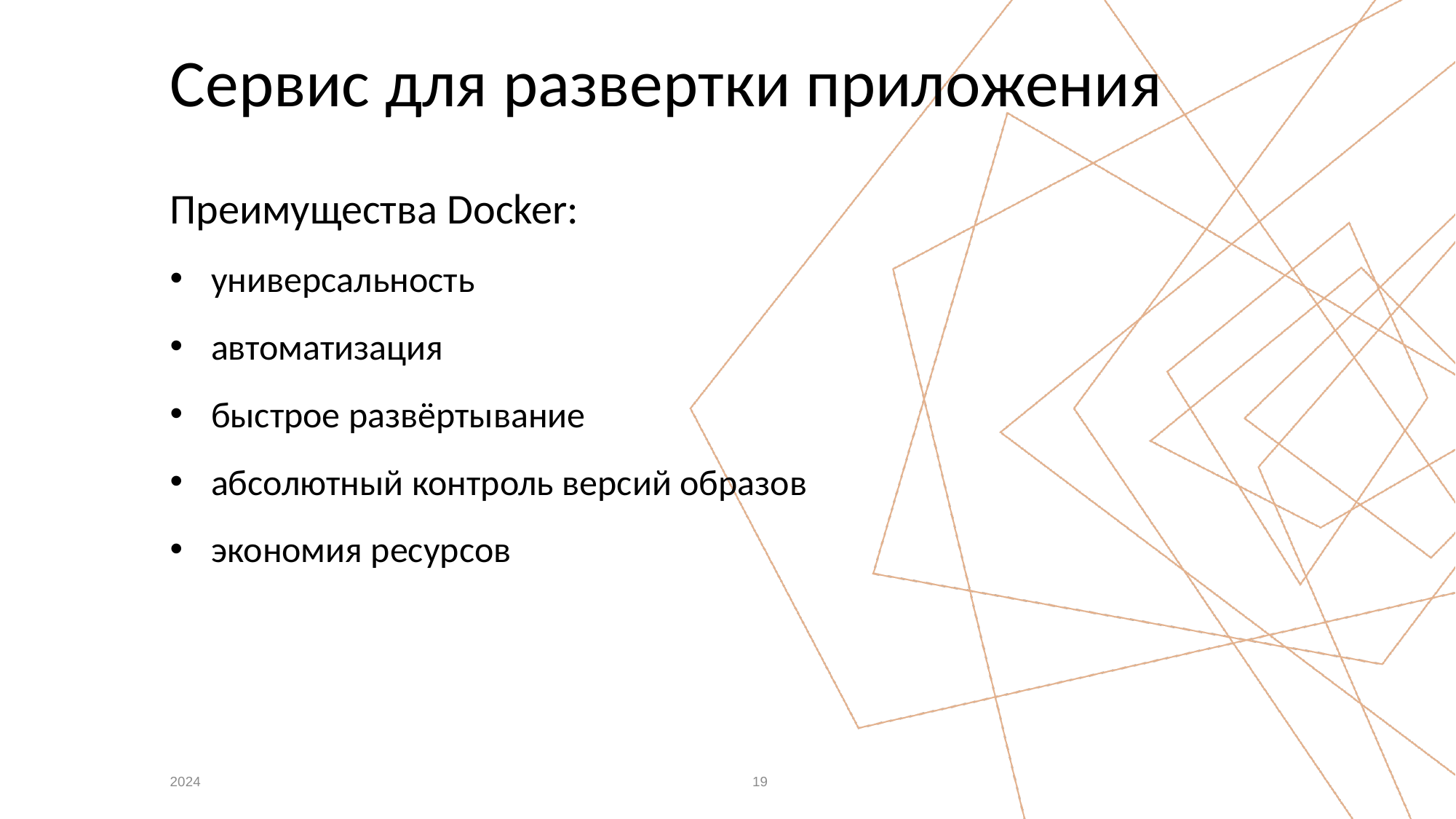

# Сервис для развертки приложения
Преимущества Docker:
универсальность
автоматизация
быстрое развёртывание
абсолютный контроль версий образов
экономия ресурсов

2024
19